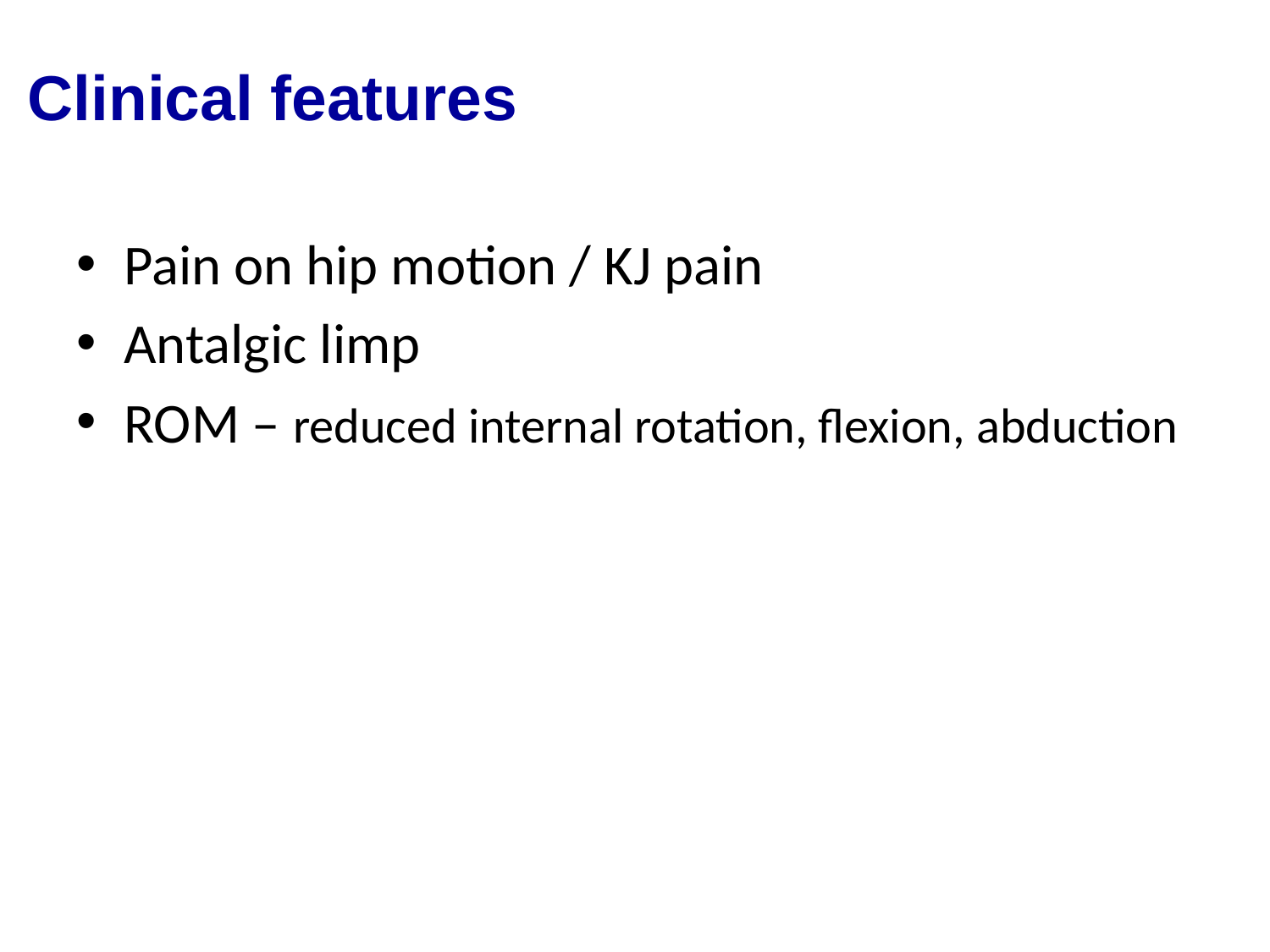

# Clinical features
Pain on hip motion / KJ pain
Antalgic limp
ROM – reduced internal rotation, flexion, abduction